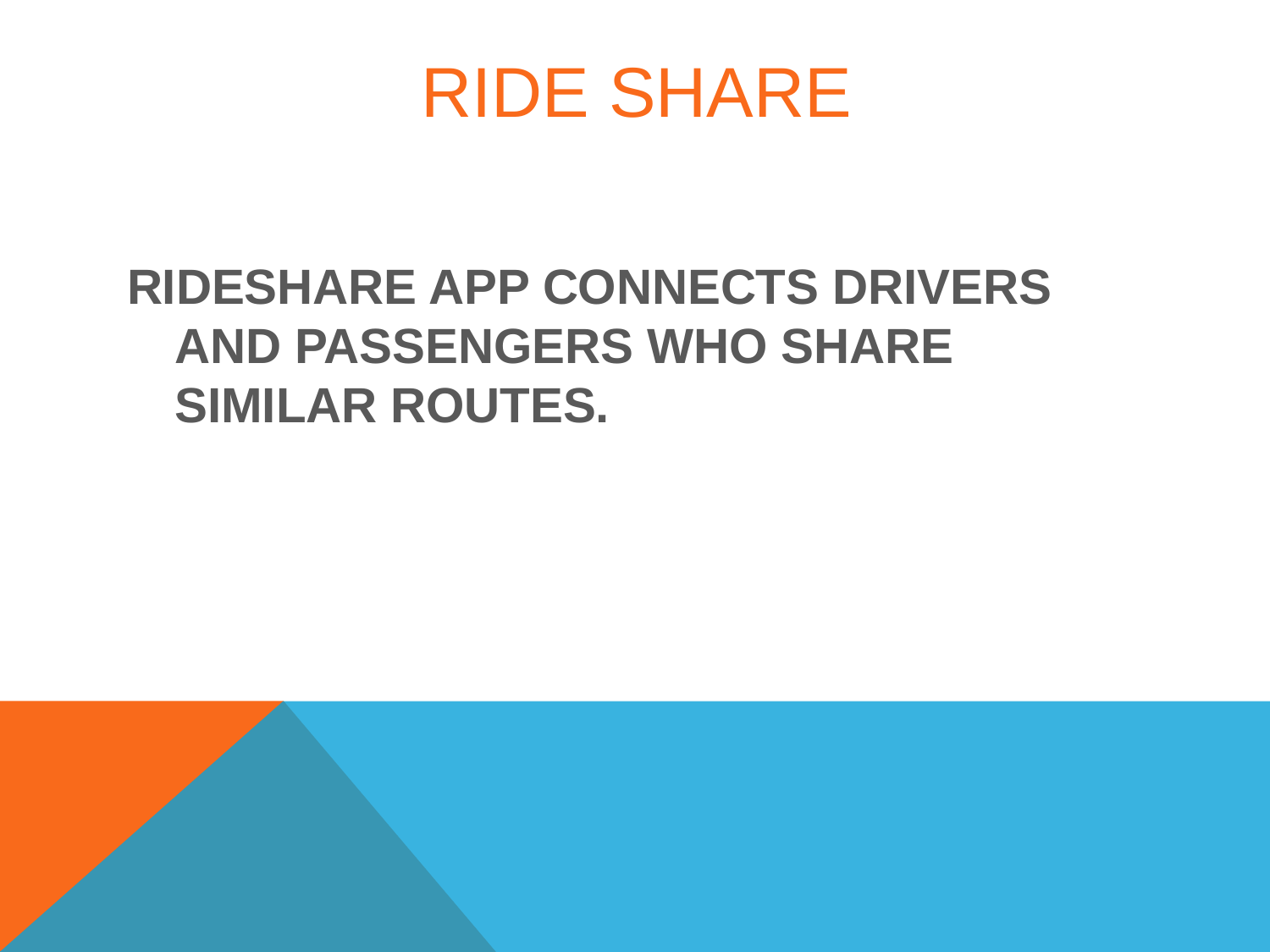

# Ride share

RIDESHARE APP CONNECTS DRIVERS AND PASSENGERS WHO SHARE SIMILAR ROUTES.